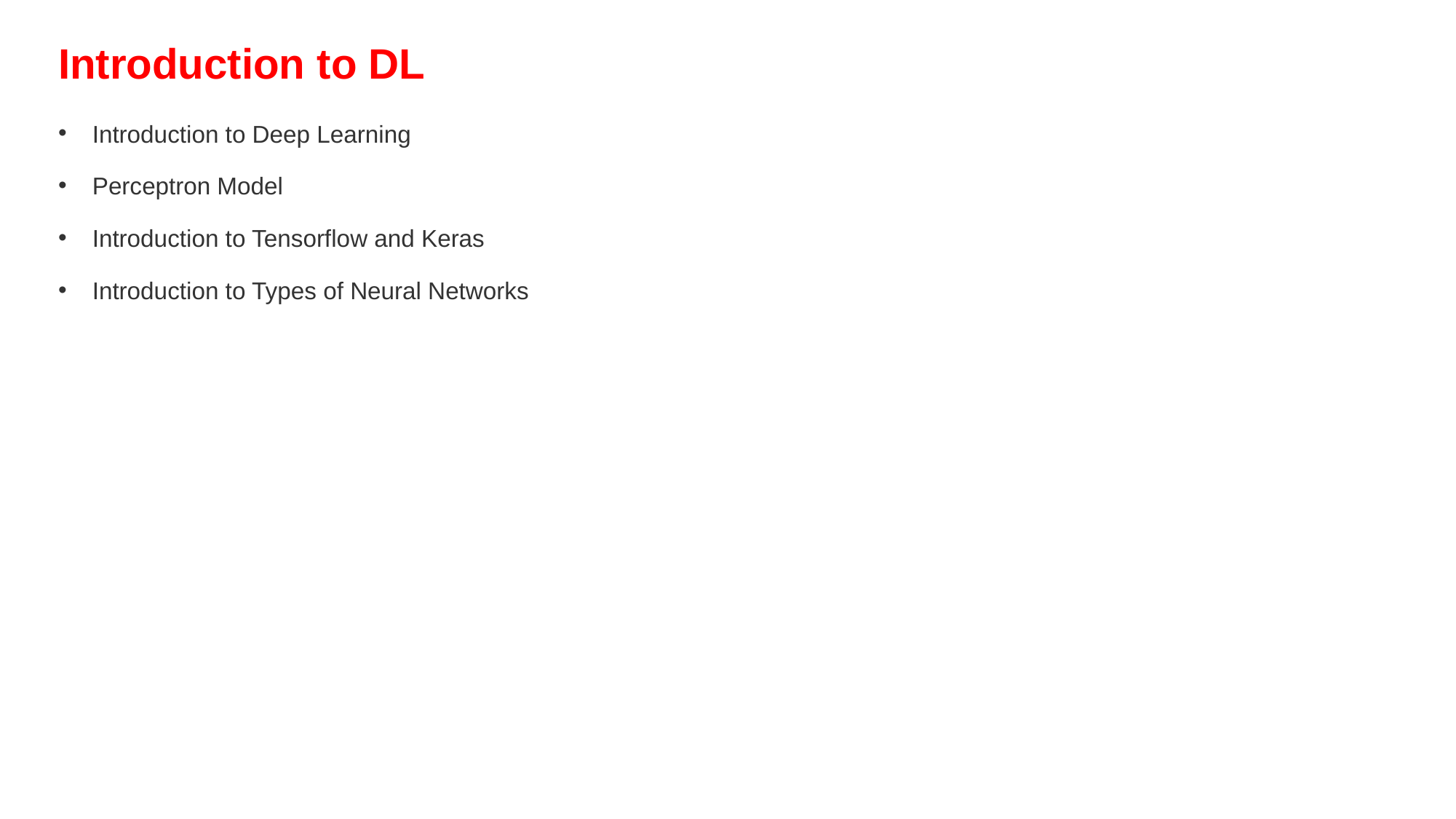

Introduction to DL
Introduction to Deep Learning
Perceptron Model
Introduction to Tensorflow and Keras
Introduction to Types of Neural Networks